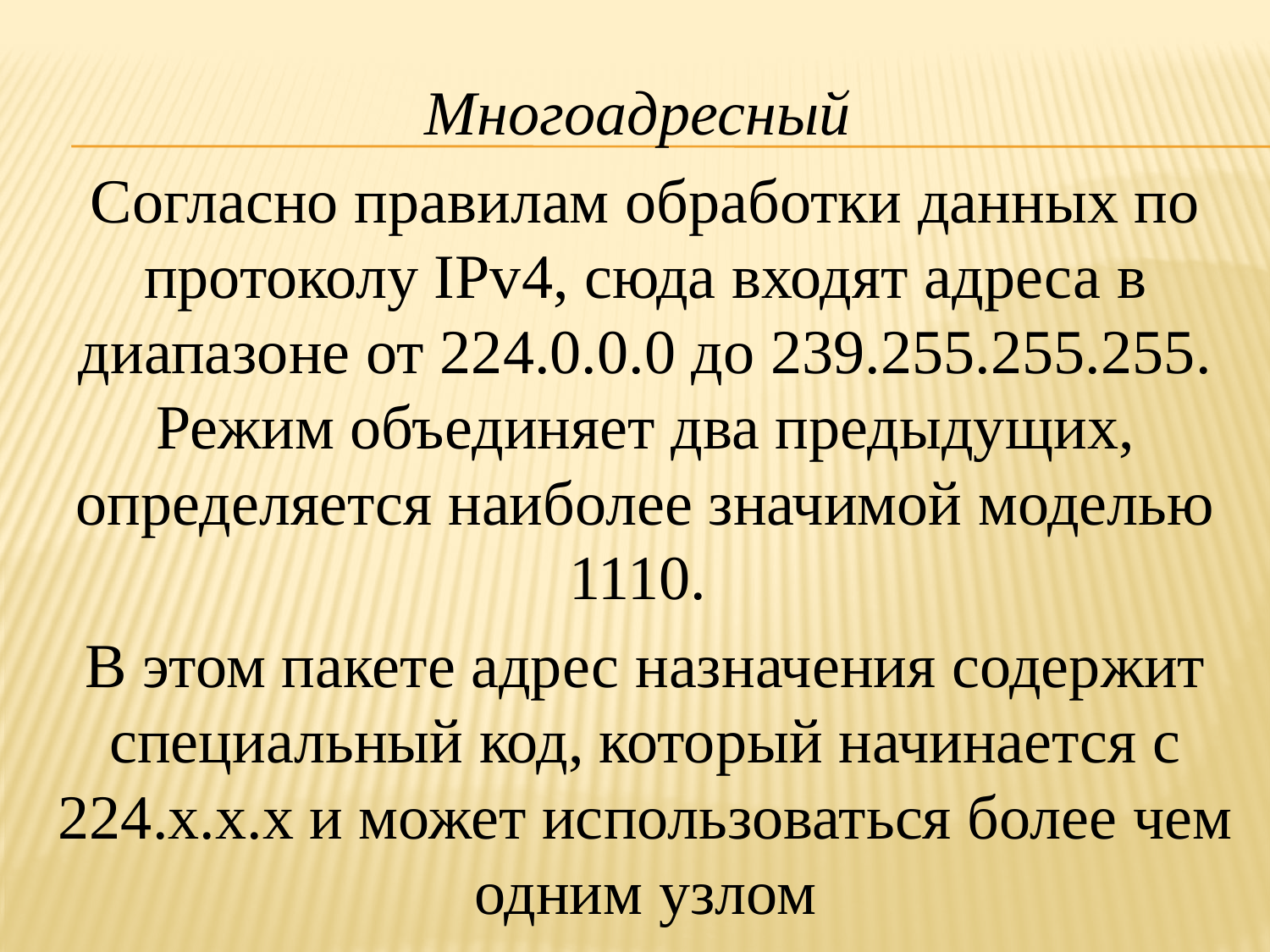

Многоадресный
Согласно правилам обработки данных по протоколу IPv4, сюда входят адреса в диапазоне от 224.0.0.0 до 239.255.255.255. Режим объединяет два предыдущих, определяется наиболее значимой моделью 1110.
В этом пакете адрес назначения содержит специальный код, который начинается с 224.x.x.x и может использоваться более чем одним узлом